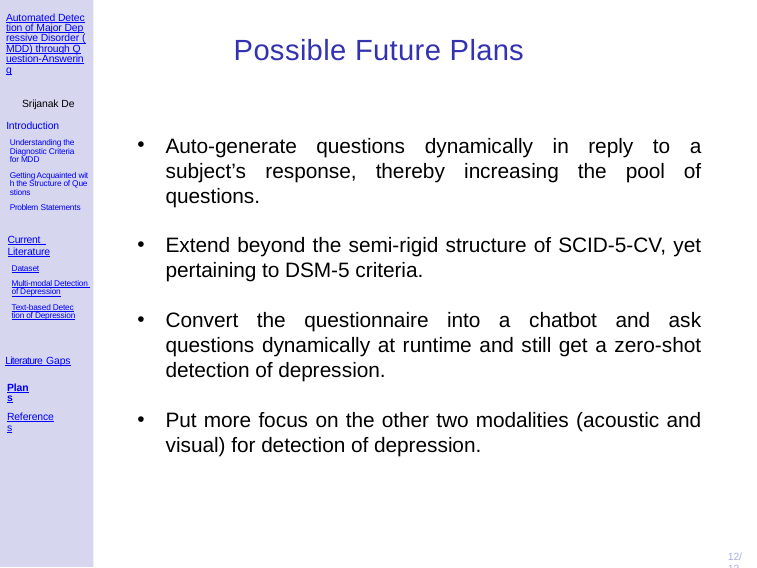

Automated Detection of Major Depressive Disorder (MDD) through Question-Answering
# Possible Future Plans
Srijanak De
Introduction
Understanding the Diagnostic Criteria for MDD
Getting Acquainted with the Structure of Questions
Problem Statements
Auto-generate questions dynamically in reply to a subject’s response, thereby increasing the pool of questions.

Extend beyond the semi-rigid structure of SCID-5-CV, yet pertaining to DSM-5 criteria.

Convert the questionnaire into a chatbot and ask questions dynamically at runtime and still get a zero-shot detection of depression.

Put more focus on the other two modalities (acoustic and visual) for detection of depression.
Current  Literature
Dataset
Multi-modal Detection of Depression
Text-based Detection of Depression
Literature Gaps
Plans
References
12/13